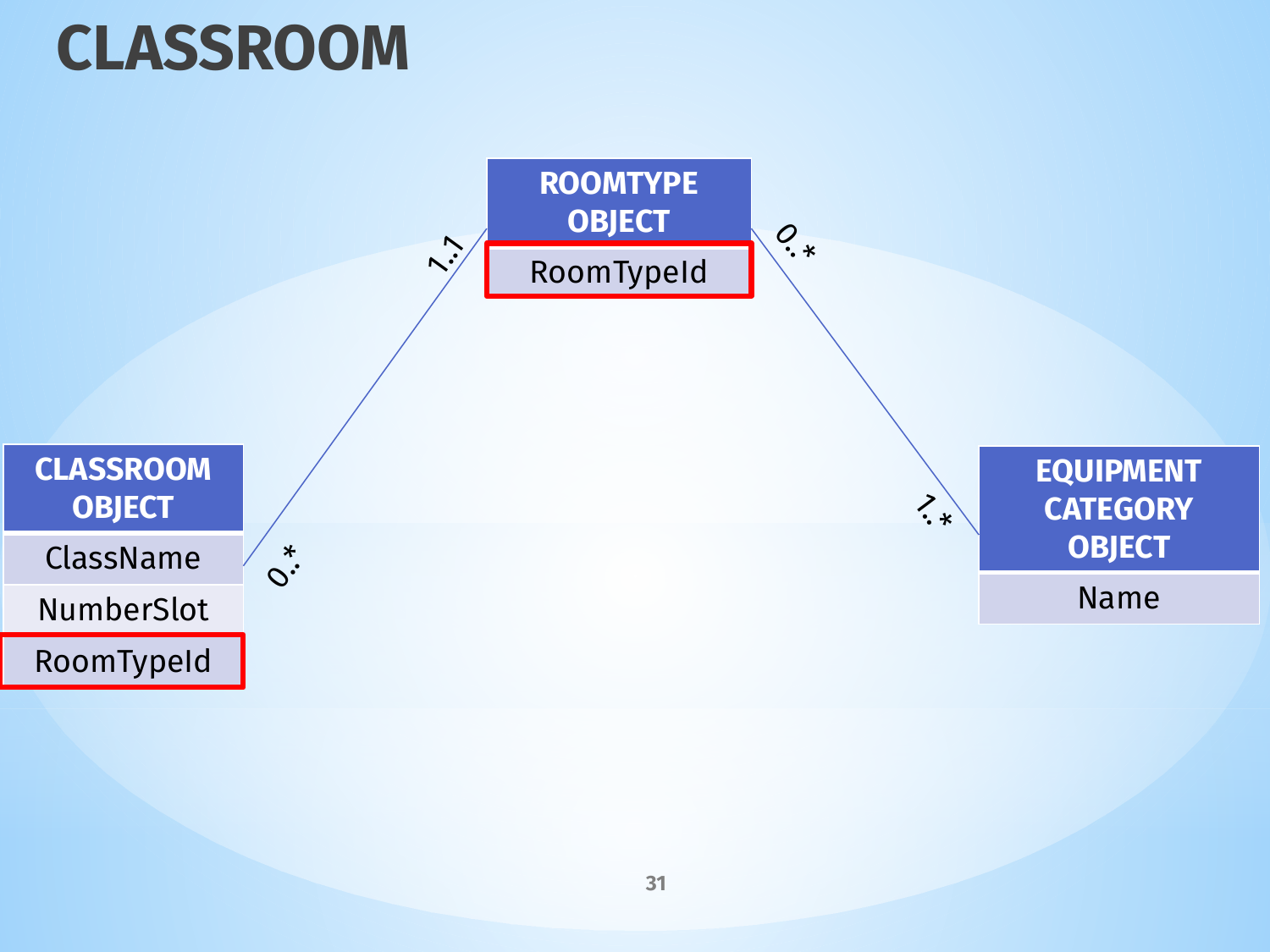

CLASSROOM
| ROOMTYPE OBJECT |
| --- |
| RoomTypeId |
0..*
1..1

| CLASSROOM OBJECT |
| --- |
| ClassName |
| NumberSlot |
| RoomTypeId |
| EQUIPMENT CATEGORY OBJECT |
| --- |
| Name |
1..*
0..*

31